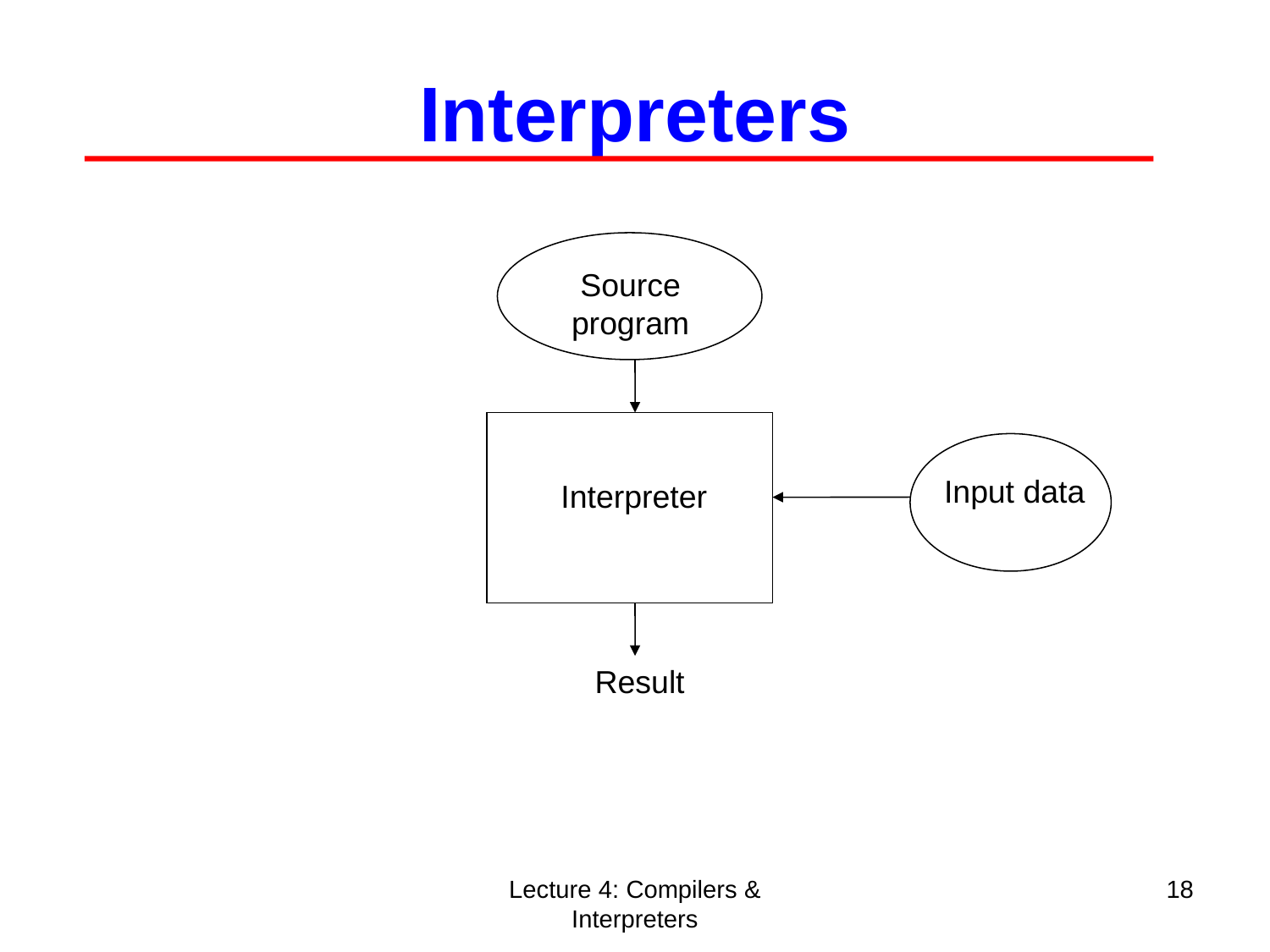

Interpreters

 Source
program

Input data
Interpreter

Result
Lecture 4: Compilers & Interpreters
18